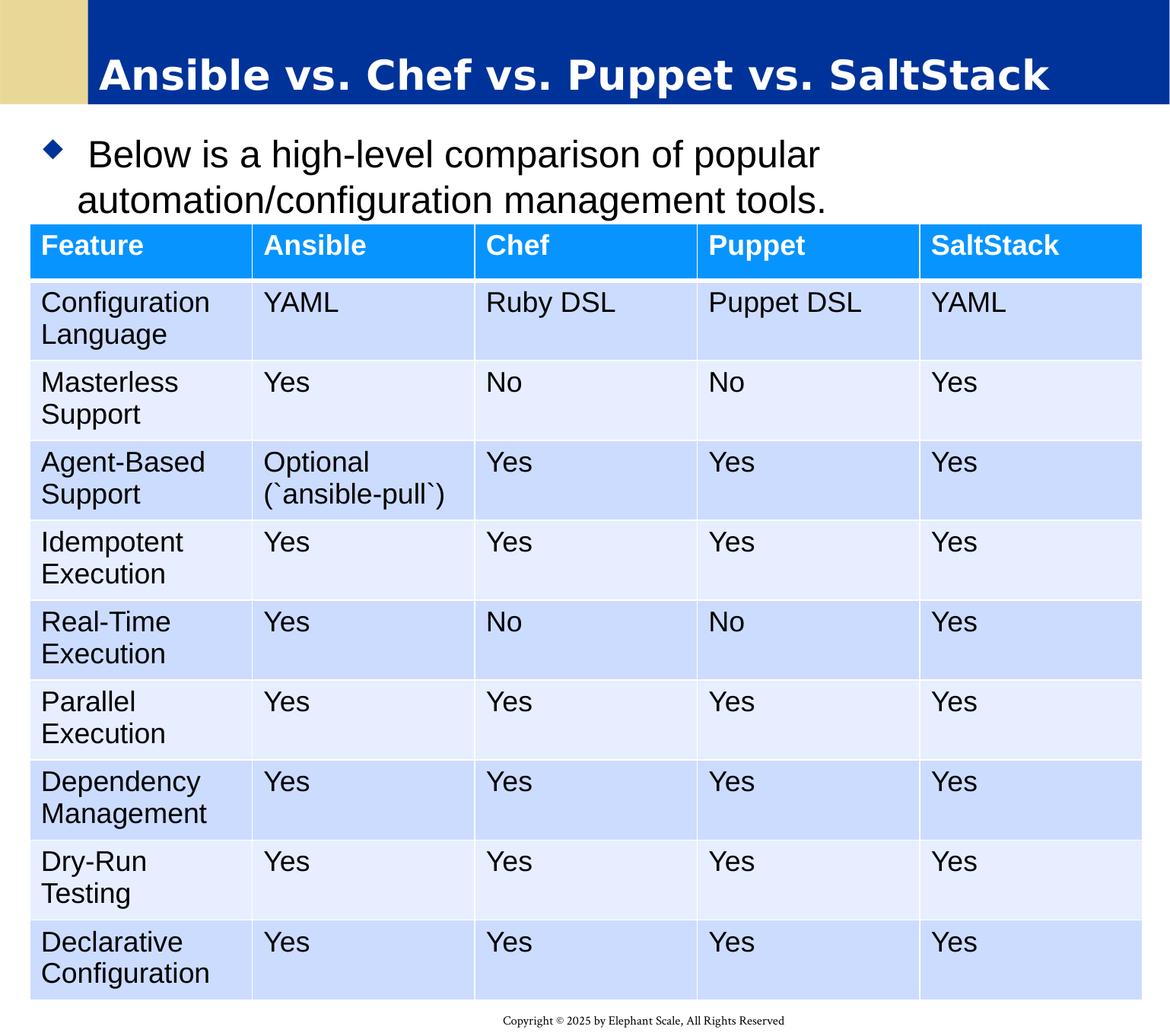

# Ansible vs. Chef vs. Puppet vs. SaltStack
 Below is a high-level comparison of popular automation/configuration management tools.

| Feature | Ansible | Chef | Puppet | SaltStack |
| --- | --- | --- | --- | --- |
| Configuration Language | YAML | Ruby DSL | Puppet DSL | YAML |
| Masterless Support | Yes | No | No | Yes |
| Agent-Based Support | Optional (`ansible-pull`) | Yes | Yes | Yes |
| Idempotent Execution | Yes | Yes | Yes | Yes |
| Real-Time Execution | Yes | No | No | Yes |
| Parallel Execution | Yes | Yes | Yes | Yes |
| Dependency Management | Yes | Yes | Yes | Yes |
| Dry-Run Testing | Yes | Yes | Yes | Yes |
| Declarative Configuration | Yes | Yes | Yes | Yes |
Copyright © 2025 by Elephant Scale, All Rights Reserved